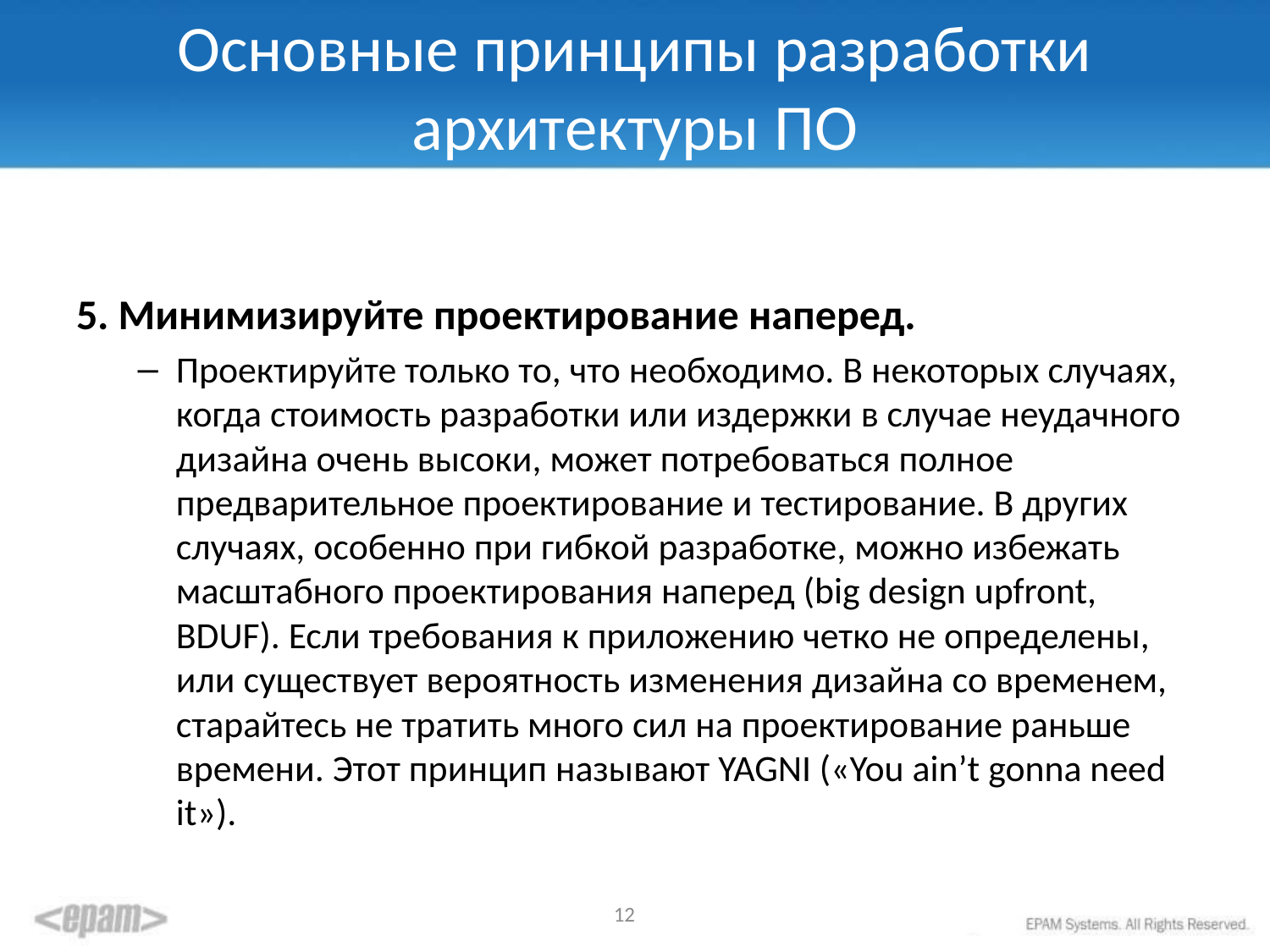

# Основные принципы разработки архитектуры ПО

5. Минимизируйте проектирование наперед.
Проектируйте только то, что необходимо. В некоторых случаях, когда стоимость разработки или издержки в случае неудачного дизайна очень высоки, может потребоваться полное предварительное проектирование и тестирование. В других случаях, особенно при гибкой разработке, можно избежать масштабного проектирования наперед (big design upfront, BDUF). Если требования к приложению четко не определены, или существует вероятность изменения дизайна со временем, старайтесь не тратить много сил на проектирование раньше времени. Этот принцип называют YAGNI («You ain’t gonna need it»).

12